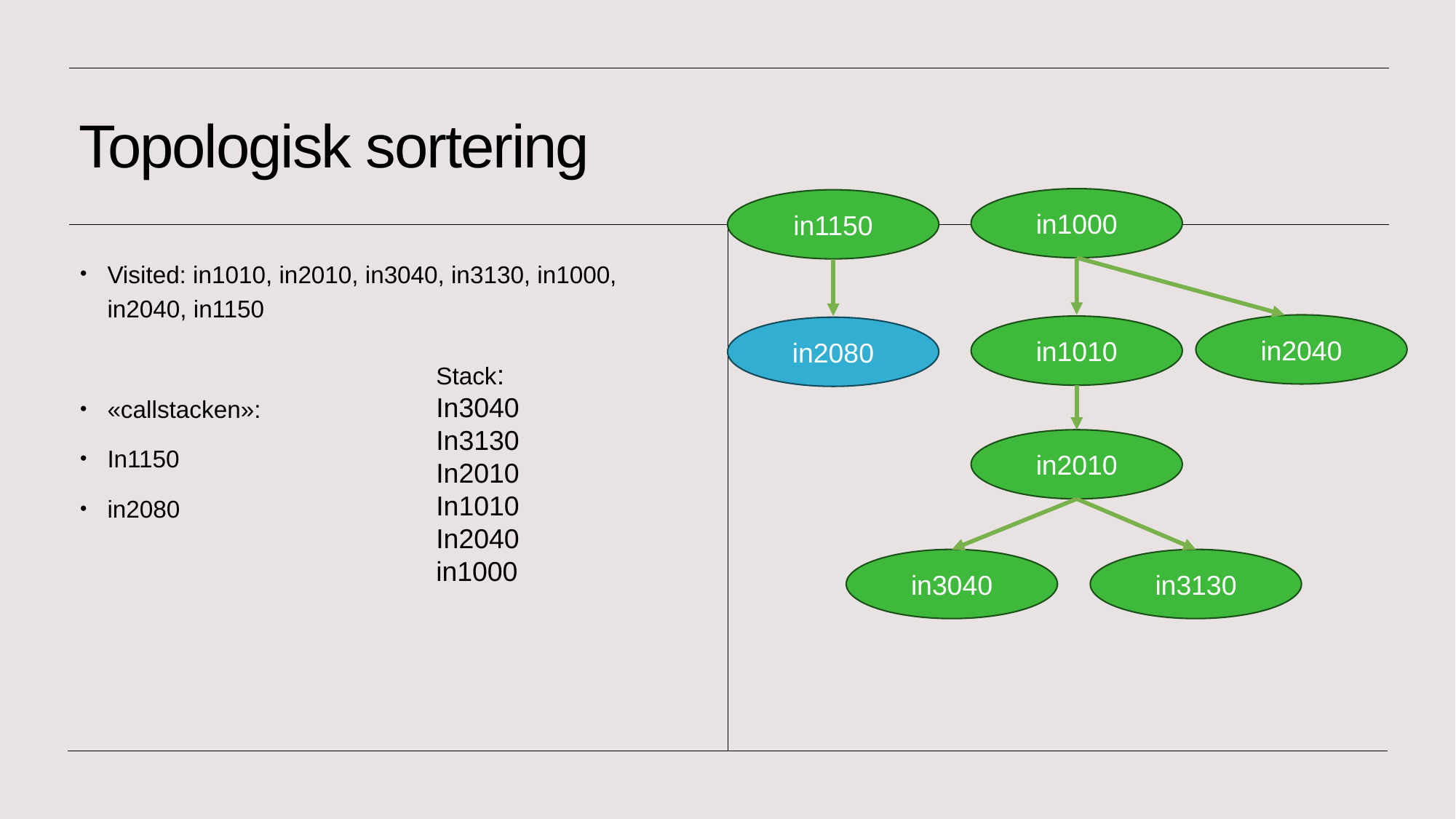

# Topologisk sortering
in1000
in1150
Visited: in1010, in2010, in3040, in3130, in1000, in2040, in1150

«callstacken»:
In1150
in2080

in2040
in1010
in2080
Stack:
In3040
In3130
In2010
In1010
In2040
in1000

in2010
in3040
in3130